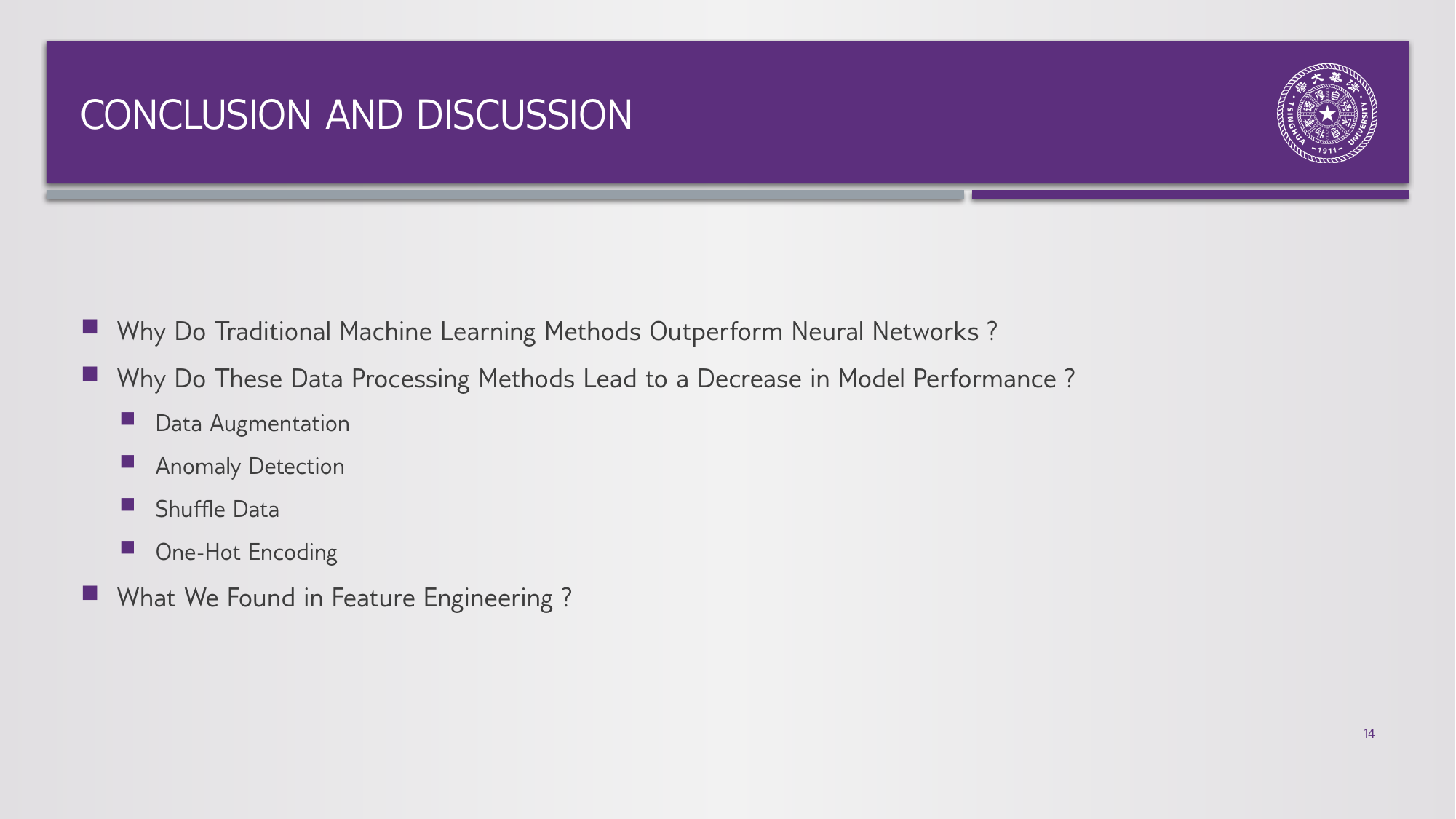

# conclusion and discussion

Why Do Traditional Machine Learning Methods Outperform Neural Networks ?
Why Do These Data Processing Methods Lead to a Decrease in Model Performance ?
Data Augmentation
Anomaly Detection
Shuffle Data
One-Hot Encoding
What We Found in Feature Engineering ?

14